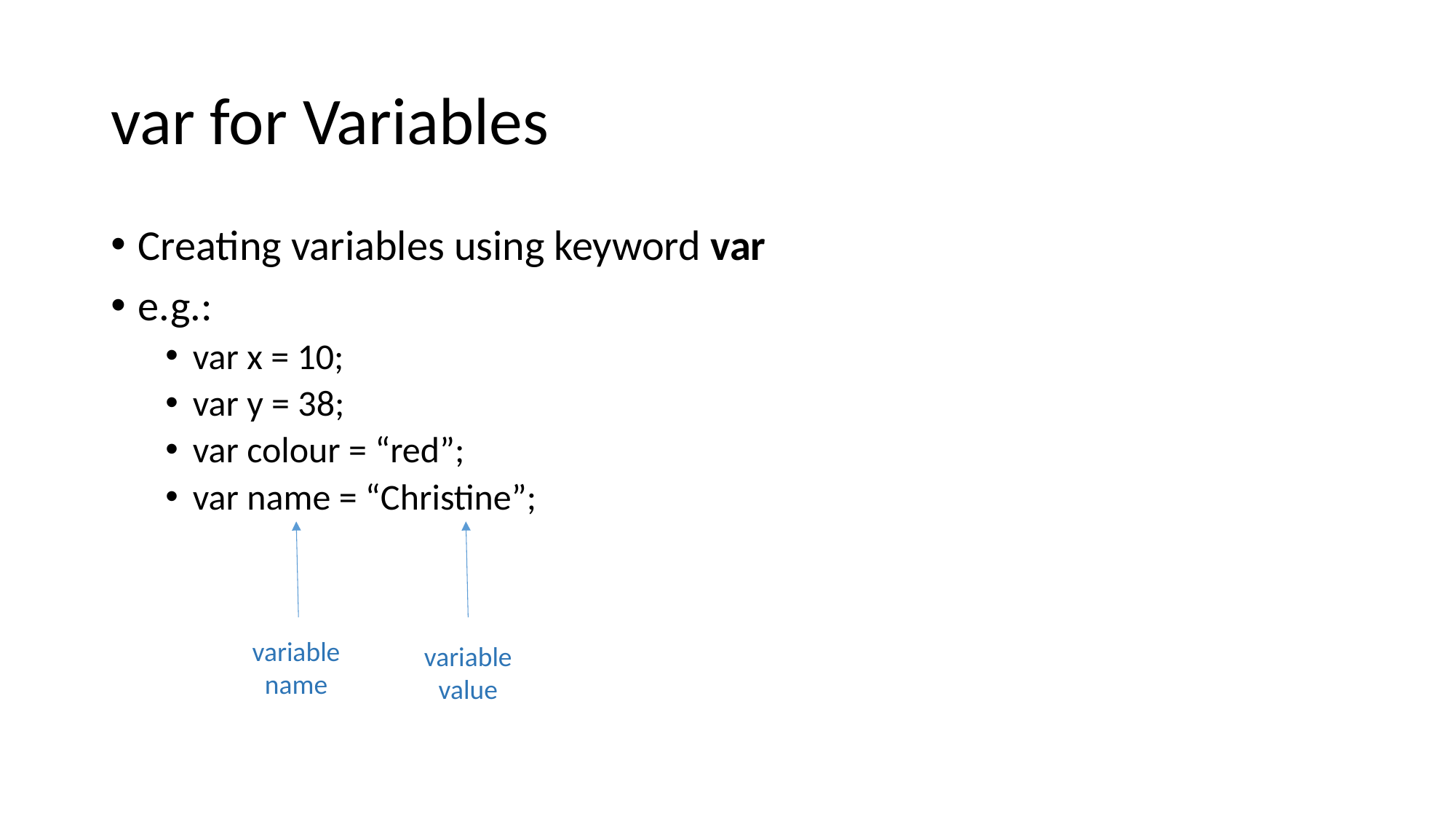

# var for Variables
Creating variables using keyword var
e.g.:
var x = 10;
var y = 38;
var colour = “red”;
var name = “Christine”;
variable name
variable value